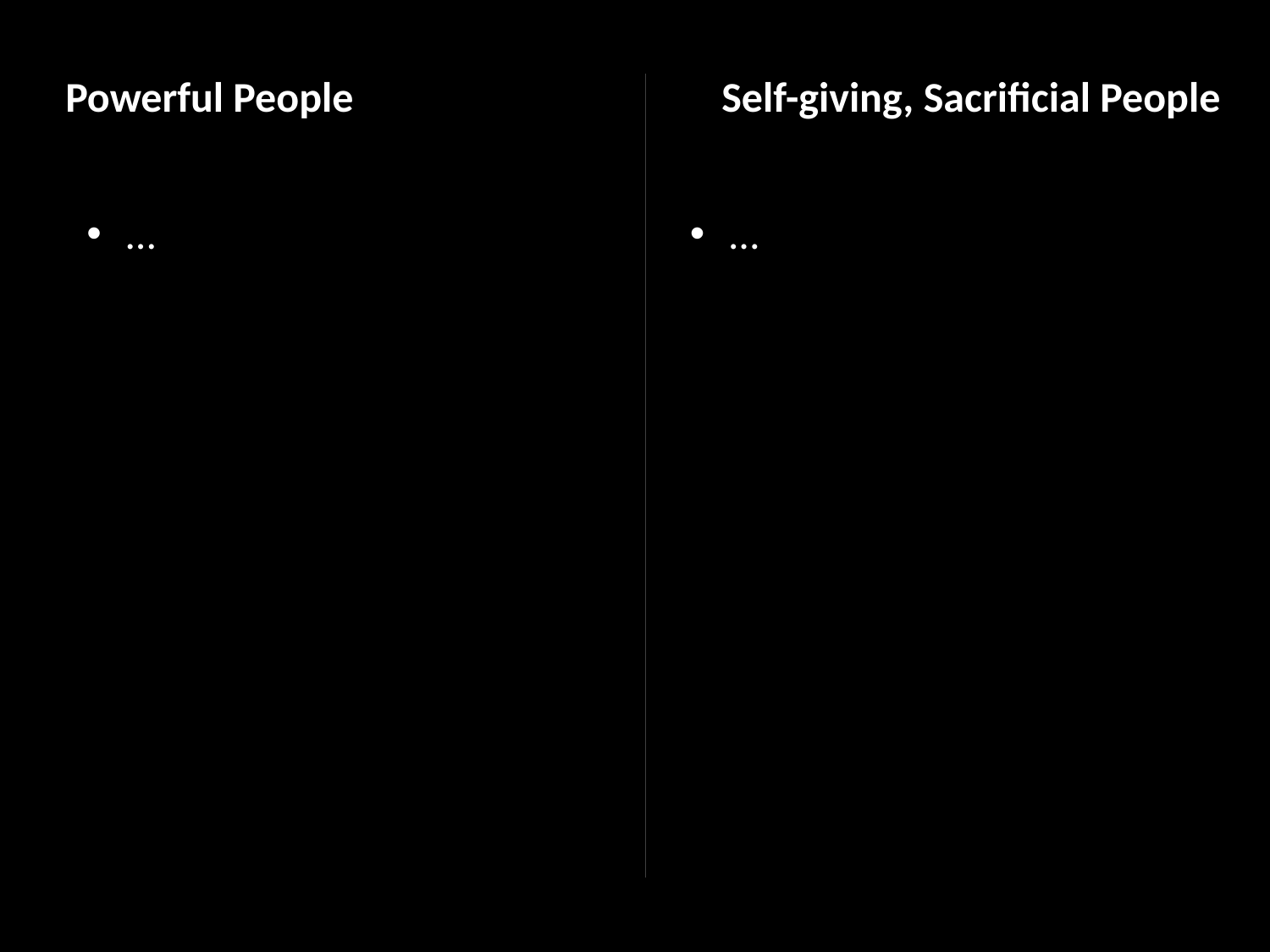

Powerful People
Self-giving, Sacrificial People
…
…